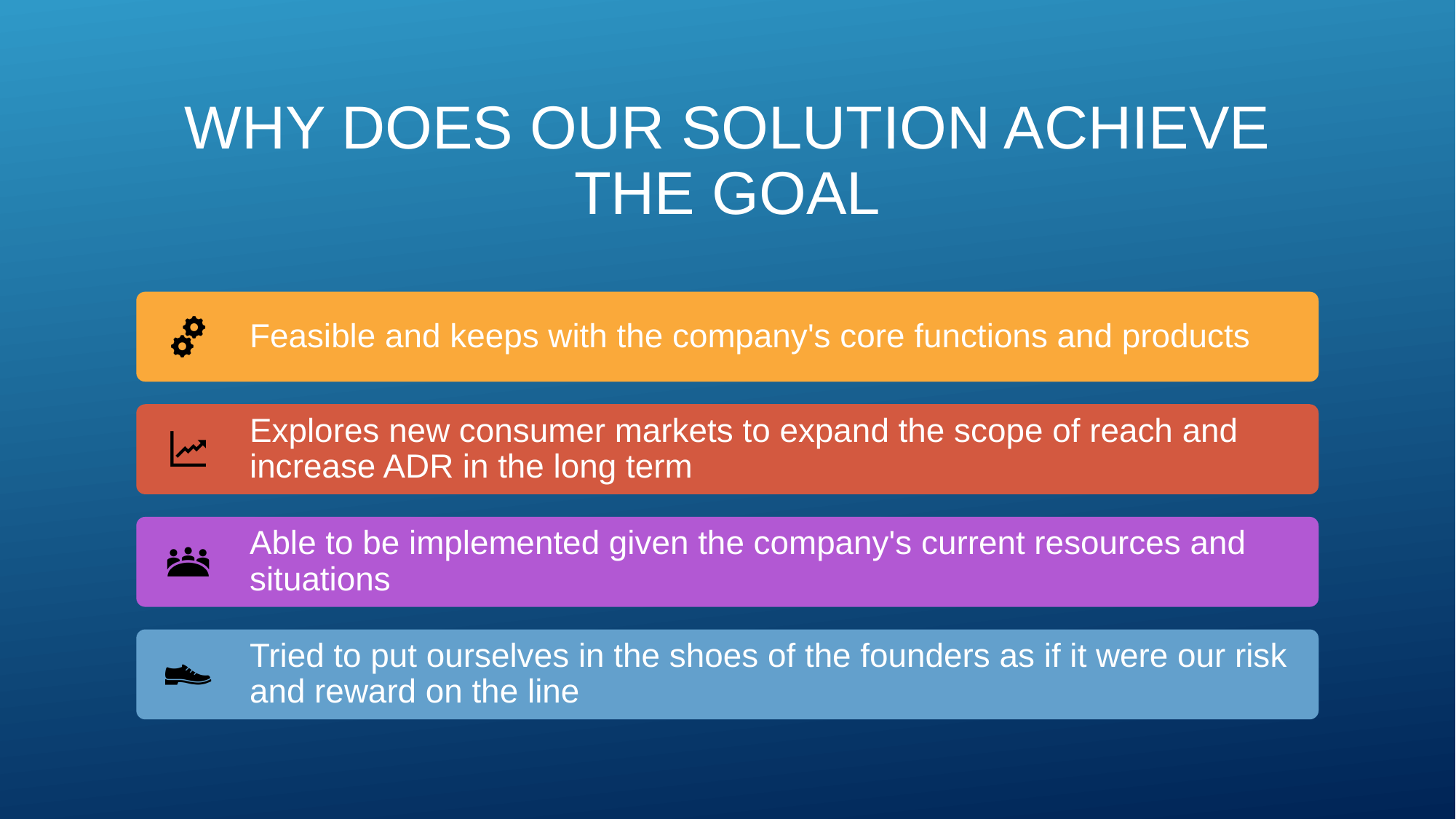

# Why does our solution achieve the goal
Feasible and keeps with the company's core functions and products
Explores new consumer markets to expand the scope of reach and increase ADR in the long term
Able to be implemented given the company's current resources and situations
Tried to put ourselves in the shoes of the founders as if it were our risk and reward on the line